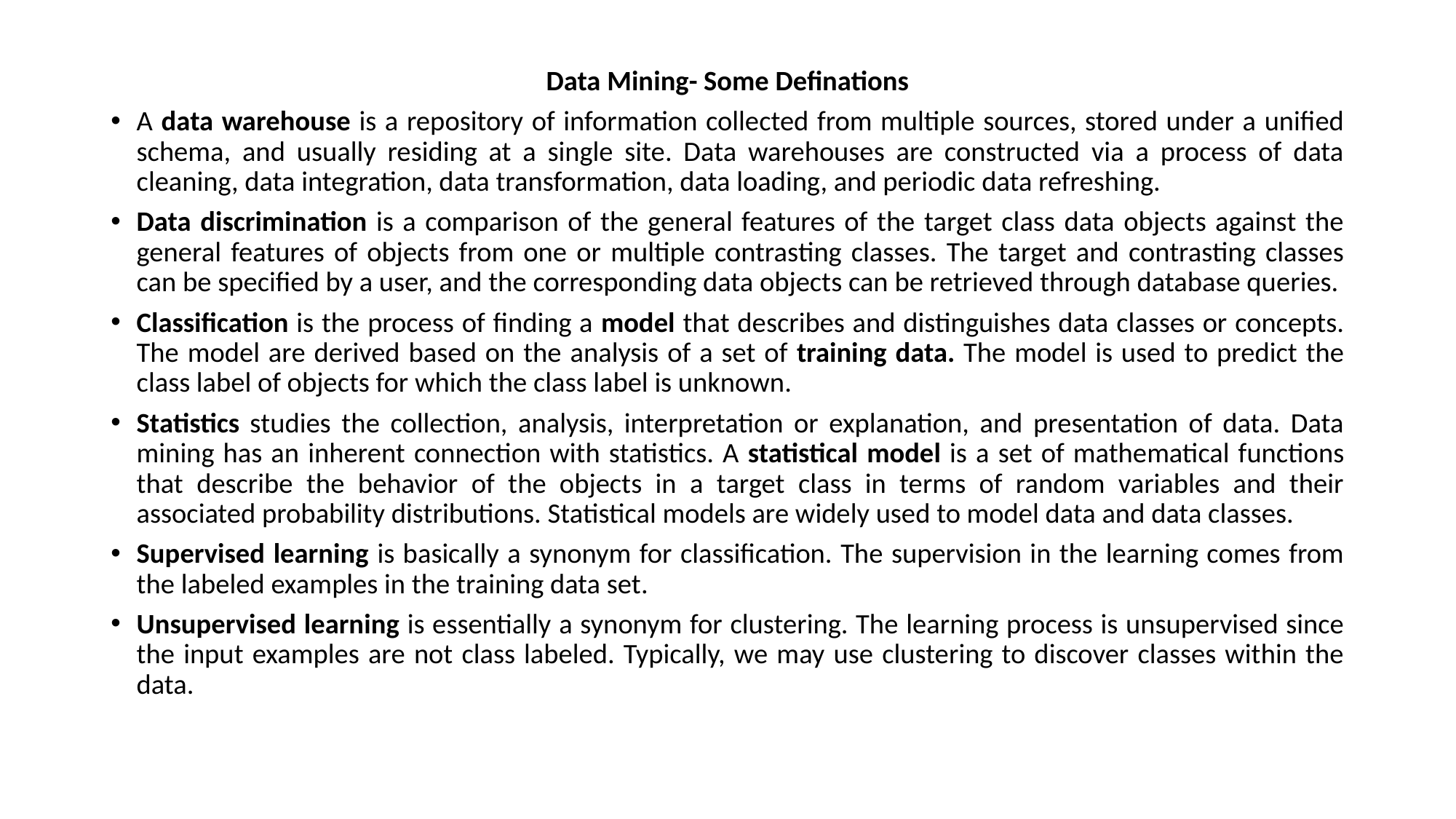

Data Mining- Some Definations
A data warehouse is a repository of information collected from multiple sources, stored under a unified schema, and usually residing at a single site. Data warehouses are constructed via a process of data cleaning, data integration, data transformation, data loading, and periodic data refreshing.
Data discrimination is a comparison of the general features of the target class data objects against the general features of objects from one or multiple contrasting classes. The target and contrasting classes can be specified by a user, and the corresponding data objects can be retrieved through database queries.
Classification is the process of finding a model that describes and distinguishes data classes or concepts. The model are derived based on the analysis of a set of training data. The model is used to predict the class label of objects for which the class label is unknown.
Statistics studies the collection, analysis, interpretation or explanation, and presentation of data. Data mining has an inherent connection with statistics. A statistical model is a set of mathematical functions that describe the behavior of the objects in a target class in terms of random variables and their associated probability distributions. Statistical models are widely used to model data and data classes.
Supervised learning is basically a synonym for classification. The supervision in the learning comes from the labeled examples in the training data set.
Unsupervised learning is essentially a synonym for clustering. The learning process is unsupervised since the input examples are not class labeled. Typically, we may use clustering to discover classes within the data.